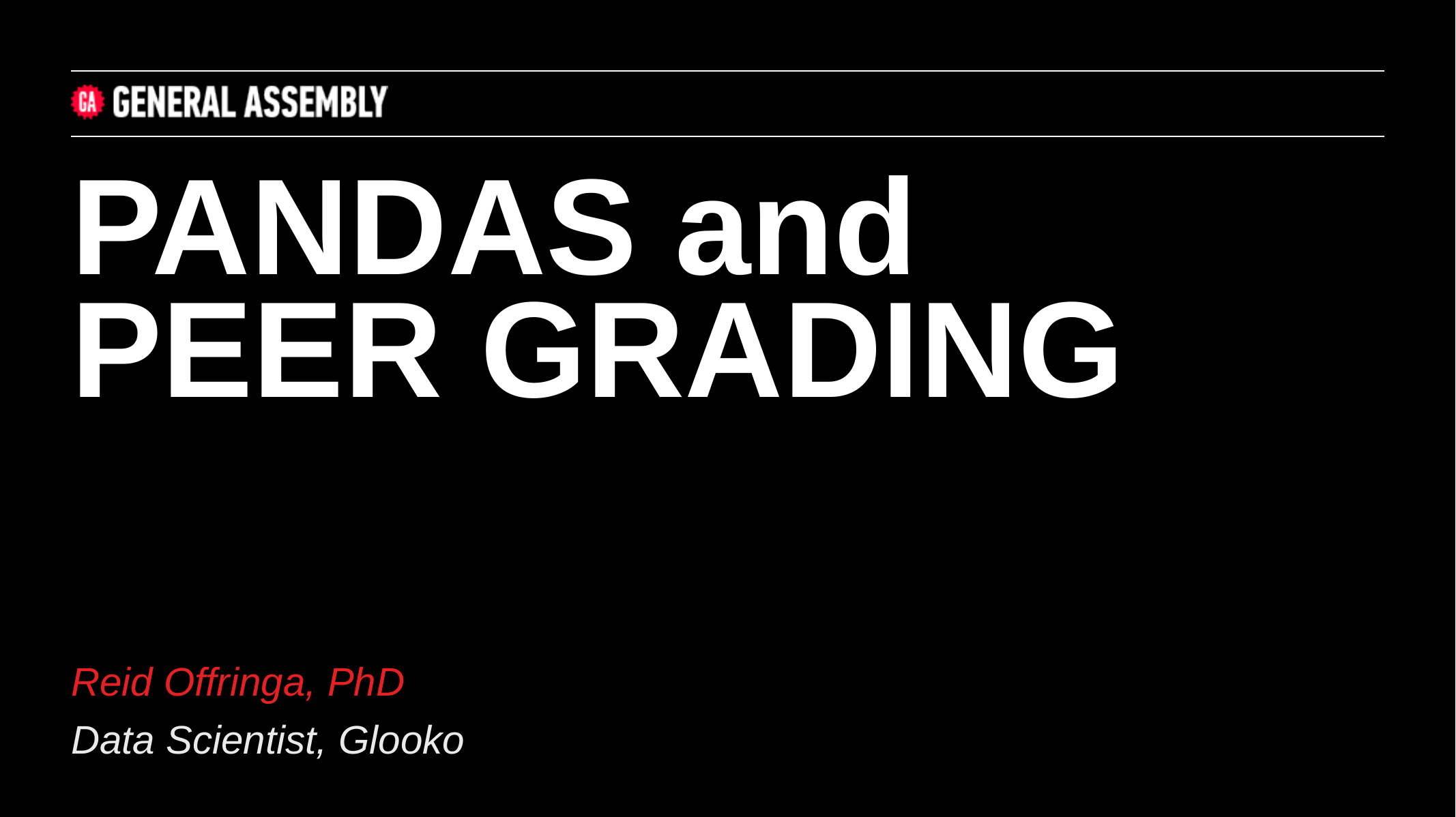

PANDAS and
PEER GRADING
Reid Offringa, PhD
Data Scientist, Glooko